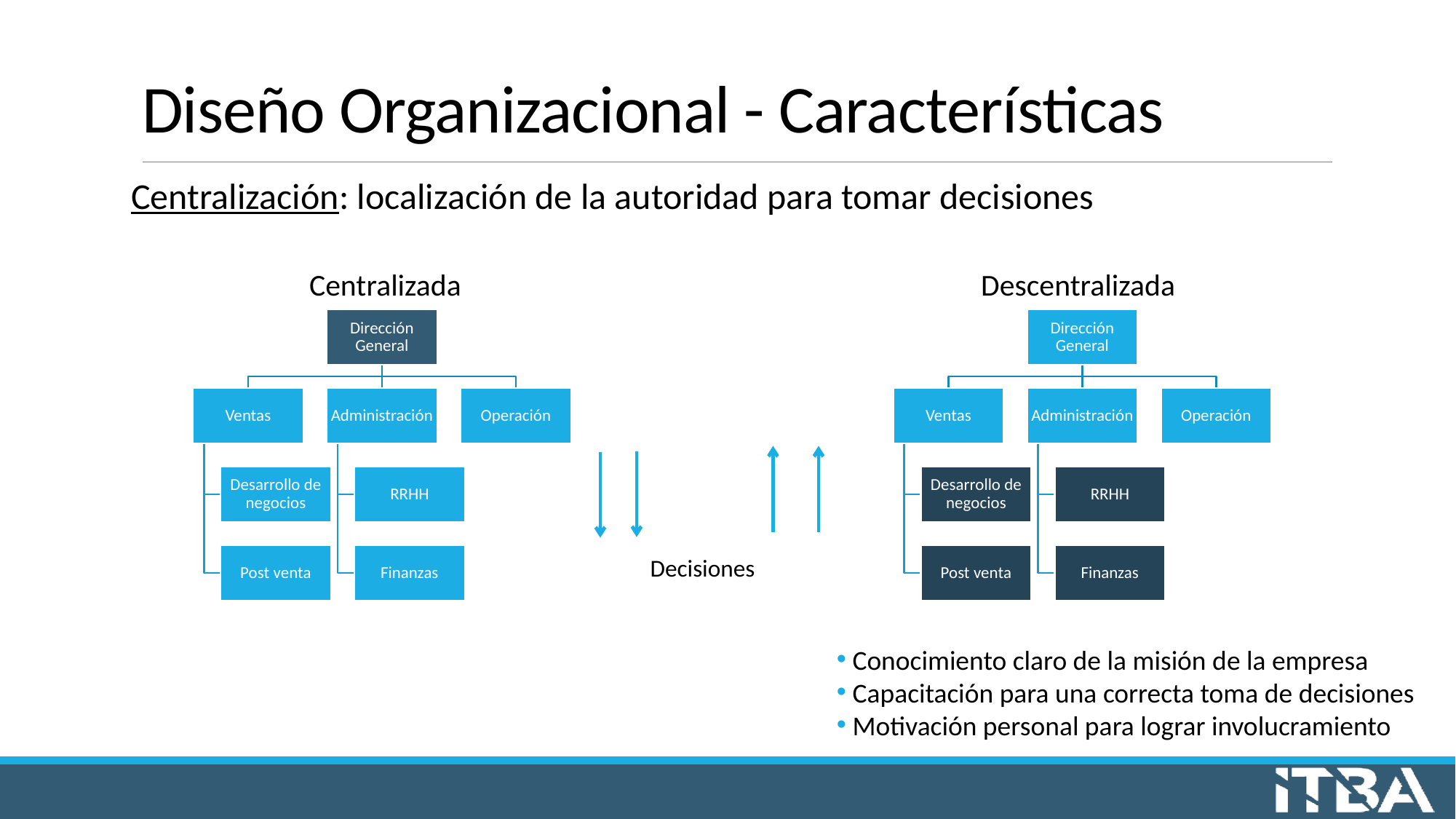

# Diseño Organizacional - Características
Centralización: localización de la autoridad para tomar decisiones
Centralizada

Descentralizada

Dirección General
Ventas
Desarrollo de negocios
Post venta
Administración
RRHH
Finanzas
Operación
Dirección General
Ventas
Desarrollo de negocios
Post venta
Administración
RRHH
Finanzas
Operación
Decisiones
 Conocimiento claro de la misión de la empresa
 Capacitación para una correcta toma de decisiones
 Motivación personal para lograr involucramiento